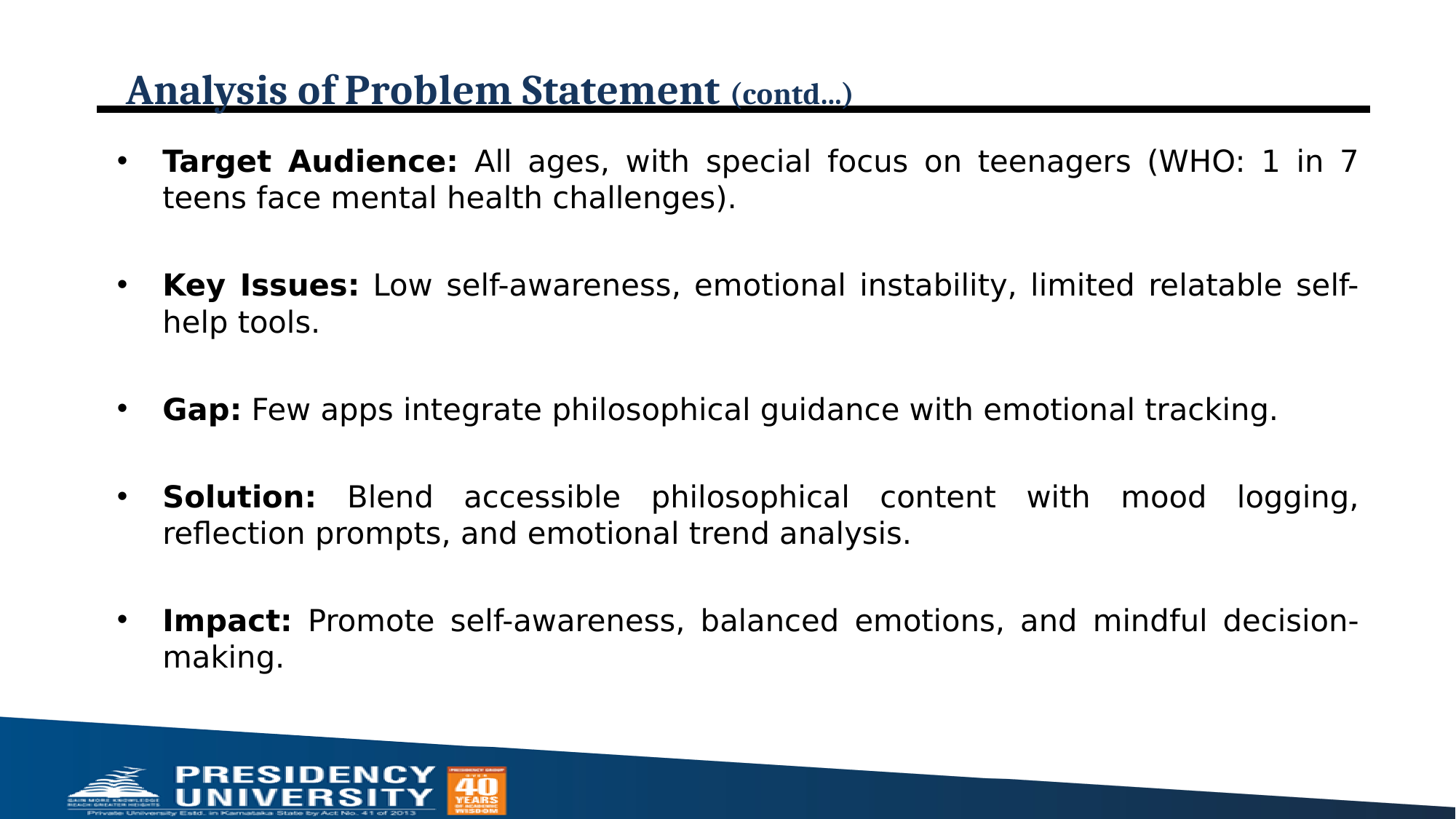

# Analysis of Problem Statement (contd...)
Target Audience: All ages, with special focus on teenagers (WHO: 1 in 7 teens face mental health challenges).

Key Issues: Low self-awareness, emotional instability, limited relatable self-help tools.

Gap: Few apps integrate philosophical guidance with emotional tracking.

Solution: Blend accessible philosophical content with mood logging, reflection prompts, and emotional trend analysis.

Impact: Promote self-awareness, balanced emotions, and mindful decision-making.